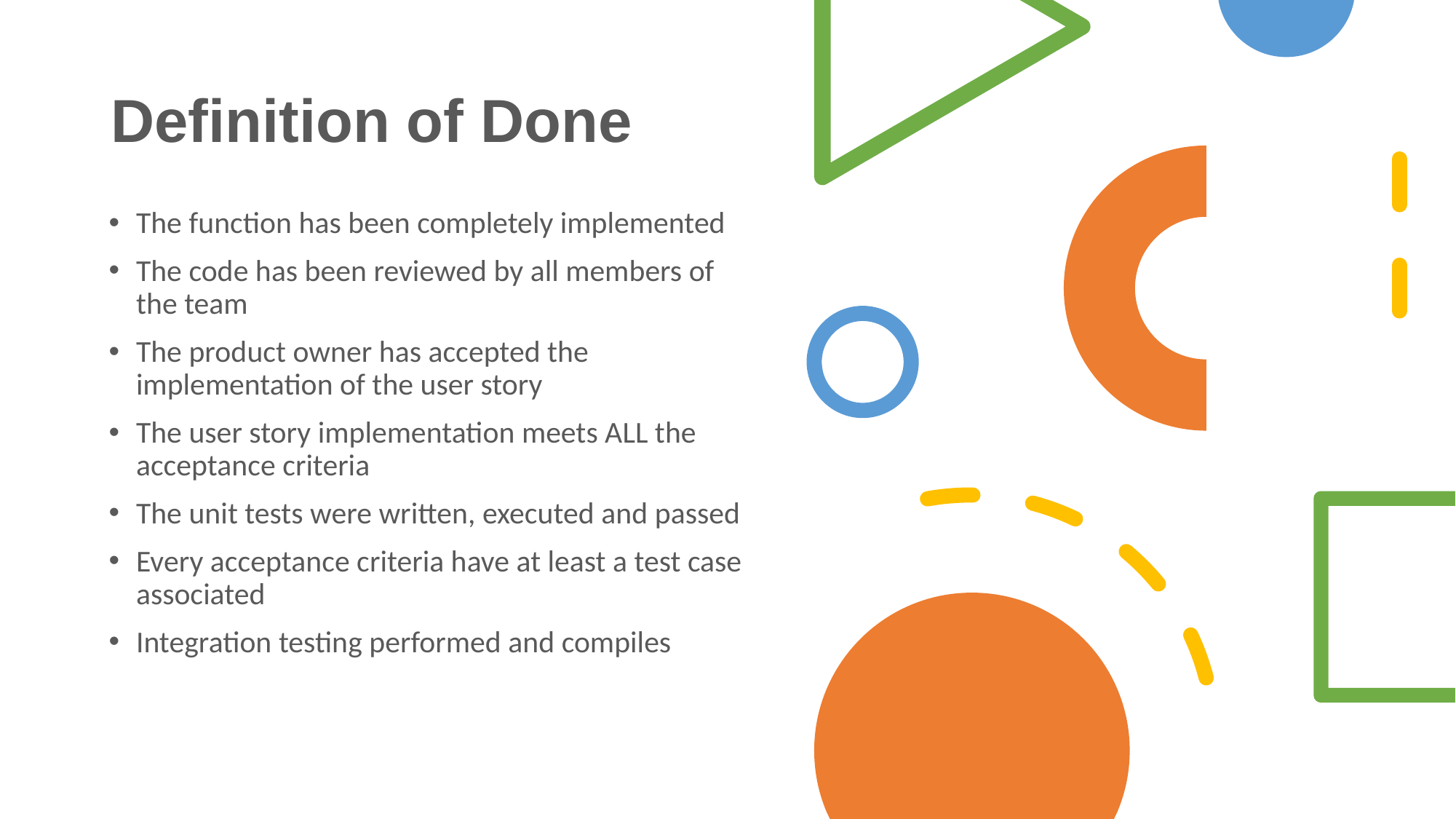

# Definition of Done

The function has been completely implemented
The code has been reviewed by all members of the team
The product owner has accepted the implementation of the user story
The user story implementation meets ALL the acceptance criteria
The unit tests were written, executed and passed
Every acceptance criteria have at least a test case associated
Integration testing performed and compiles